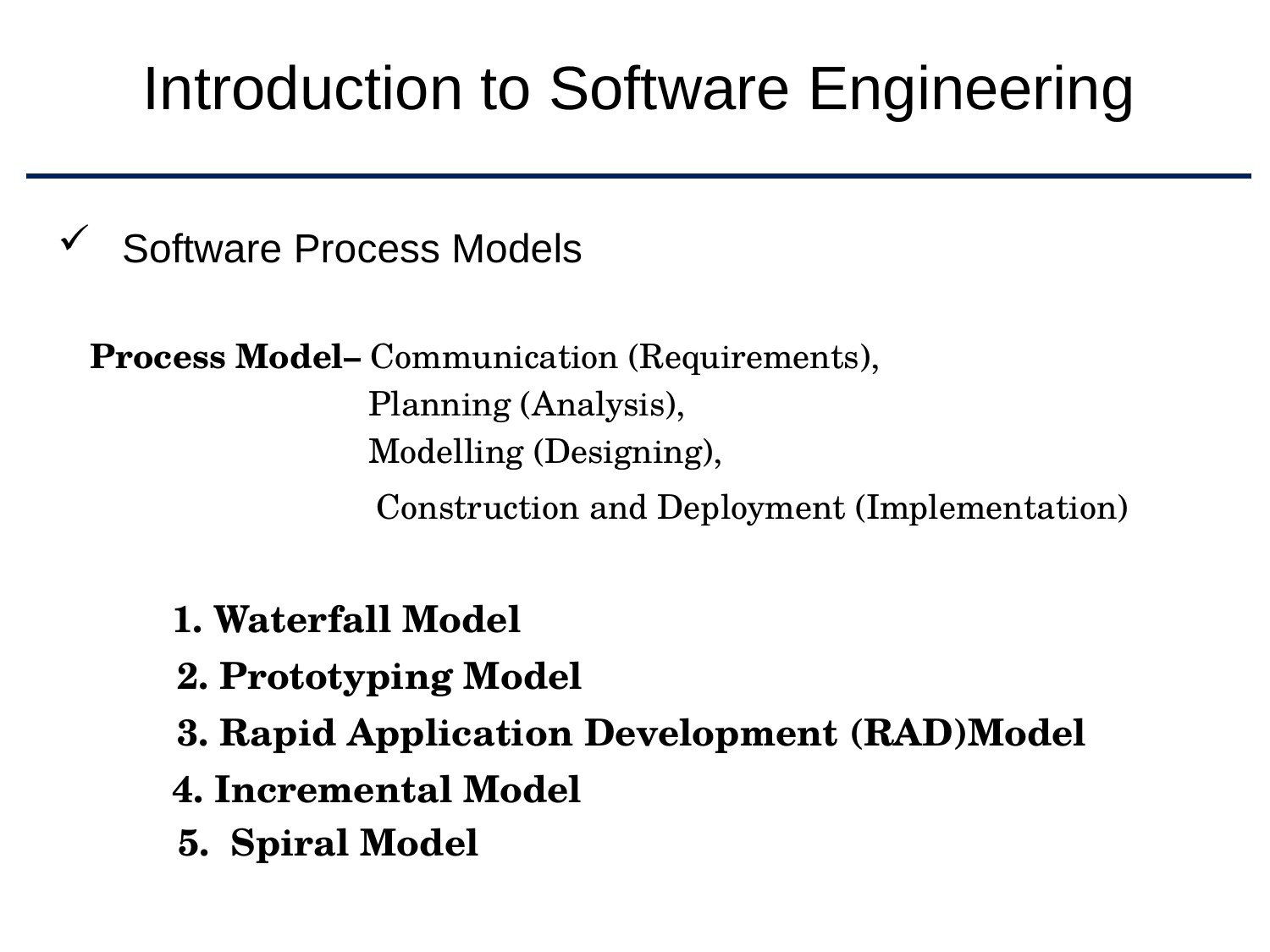

# Introduction to Software Engineering

Software Process Models

   Process Model– Communication (Requirements),
                                 Planning (Analysis),
                                 Modelling (Designing),
                                 Construction and Deployment (Implementation)

            1. Waterfall Model
            2. Prototyping Model
            3. Rapid Application Development (RAD)Model
            4. Incremental Model
             5.  Spiral Model